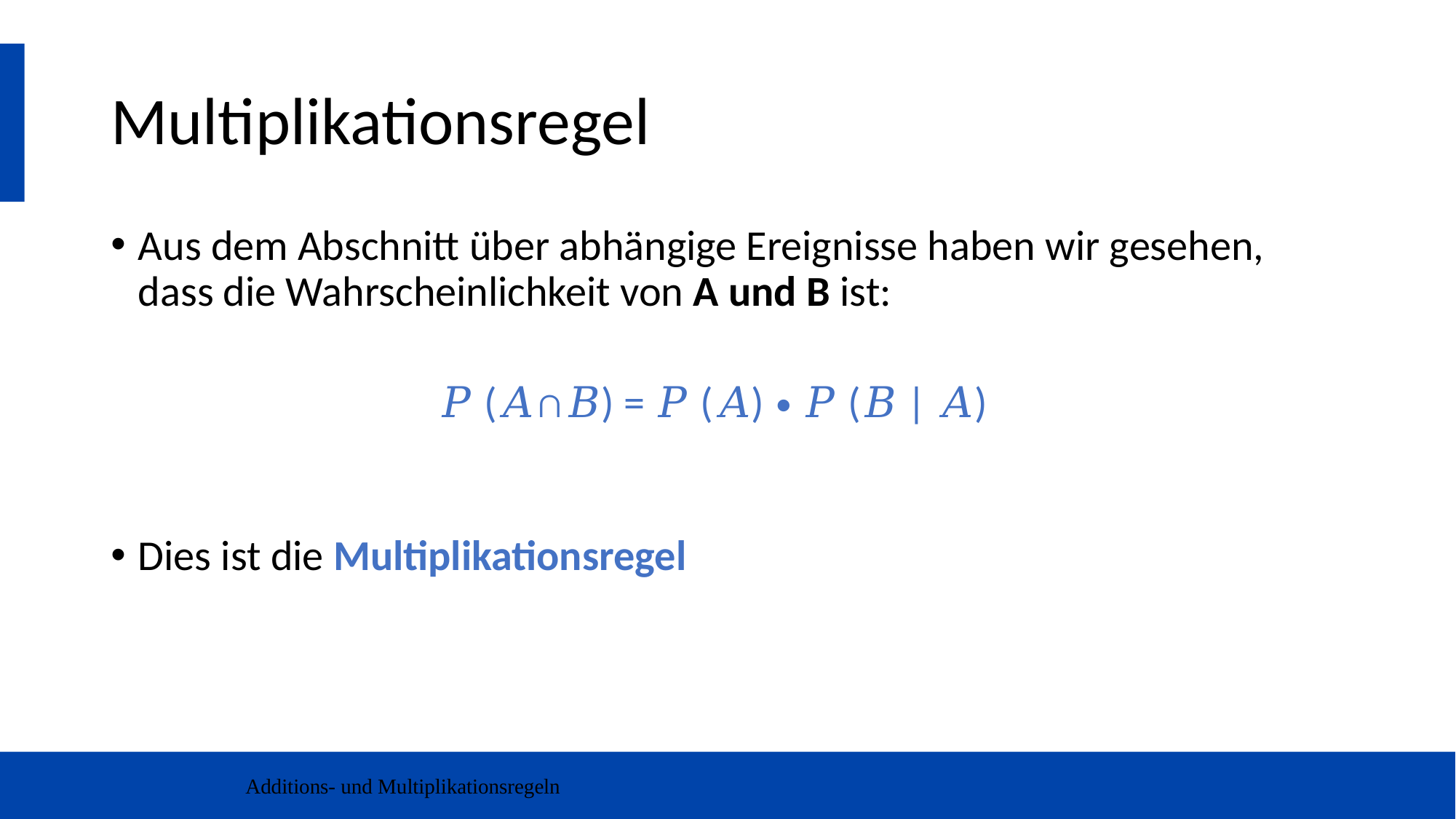

# Multiplikationsregel
Aus dem Abschnitt über abhängige Ereignisse haben wir gesehen, dass die Wahrscheinlichkeit von A und B ist:
			𝑃 (𝐴∩𝐵) = 𝑃 (𝐴) ∙ 𝑃 (𝐵 | 𝐴)
Dies ist die Multiplikationsregel
Additions- und Multiplikationsregeln